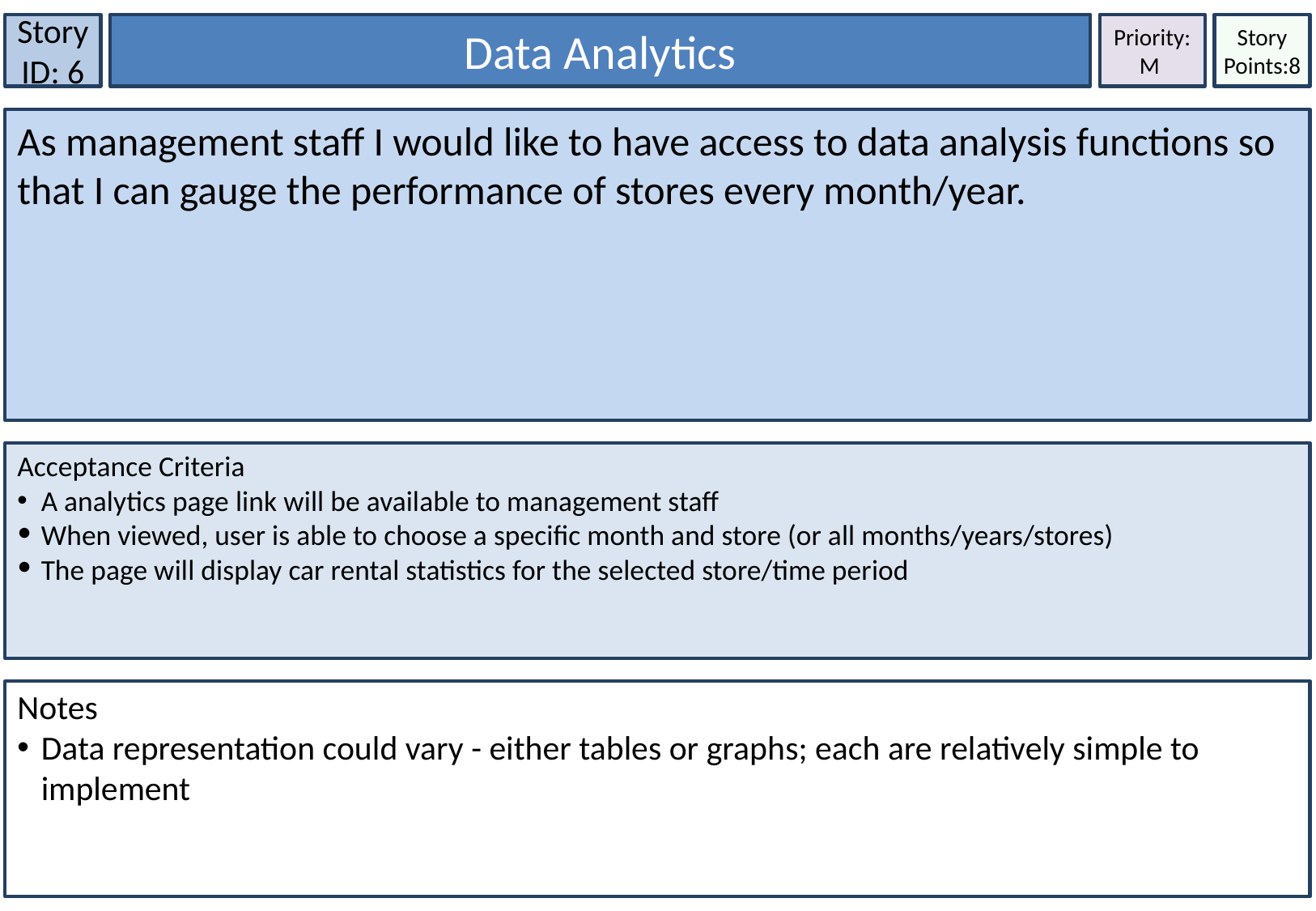

Story ID: 6
Data Analytics
Priority:
M
Story Points:8
As management staff I would like to have access to data analysis functions so that I can gauge the performance of stores every month/year.
Acceptance Criteria
A analytics page link will be available to management staff
When viewed, user is able to choose a specific month and store (or all months/years/stores)
The page will display car rental statistics for the selected store/time period
Notes
Data representation could vary - either tables or graphs; each are relatively simple to implement